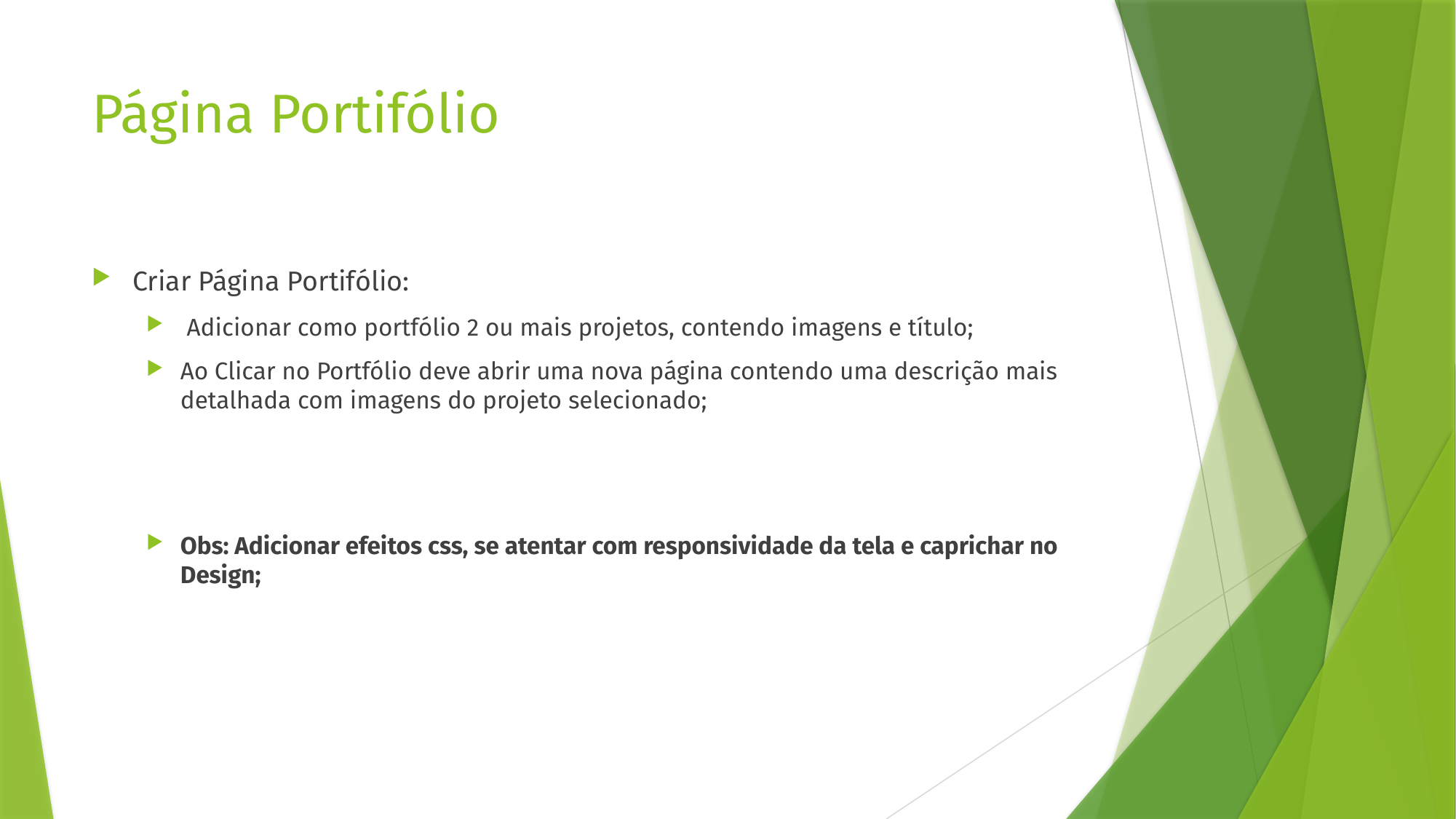

# Página Portifólio
Criar Página Portifólio:
 Adicionar como portfólio 2 ou mais projetos, contendo imagens e título;
Ao Clicar no Portfólio deve abrir uma nova página contendo uma descrição mais detalhada com imagens do projeto selecionado;

Obs: Adicionar efeitos css, se atentar com responsividade da tela e caprichar no Design;